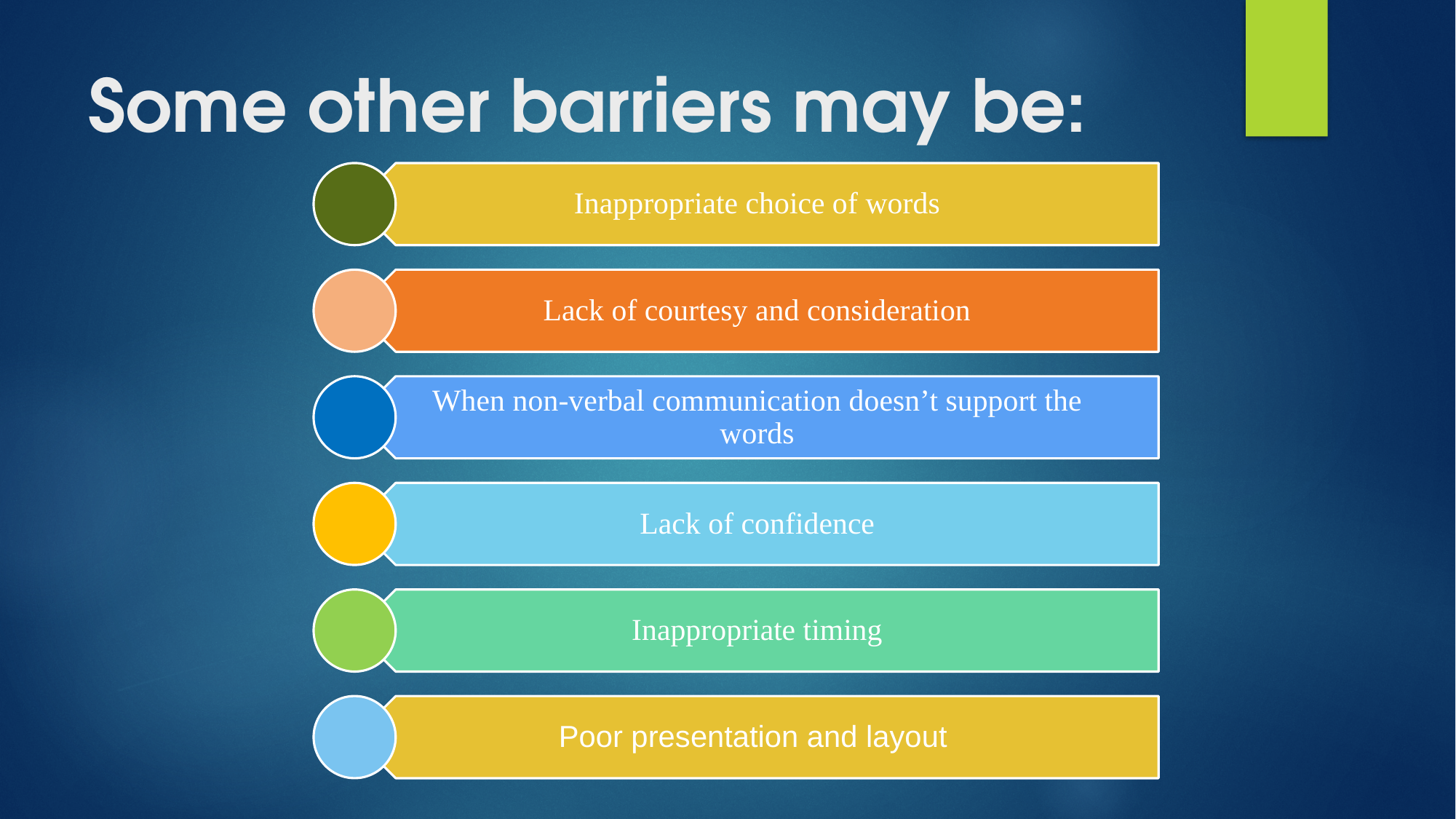

# Some other barriers may be:
Inappropriate choice of words
Lack of courtesy and consideration
When non-verbal communication doesn’t support the words
Lack of confidence
Inappropriate timing
Poor presentation and layout